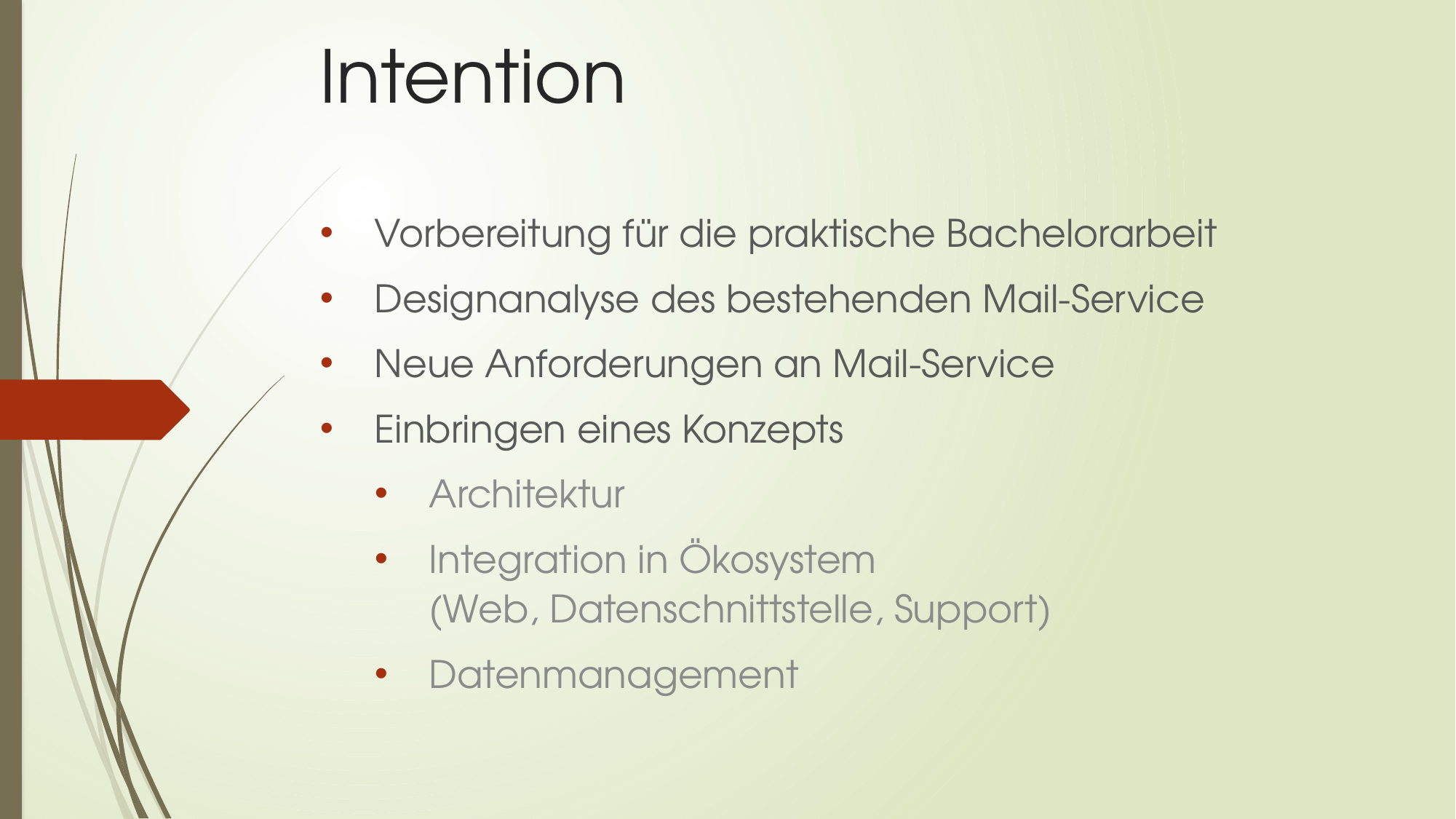

# Intention
Vorbereitung für die praktische Bachelorarbeit
Designanalyse des bestehenden Mail-Service
Neue Anforderungen an Mail-Service
Einbringen eines Konzepts
Architektur
Integration in Ökosystem
(Web, Datenschnittstelle, Support)
Datenmanagement